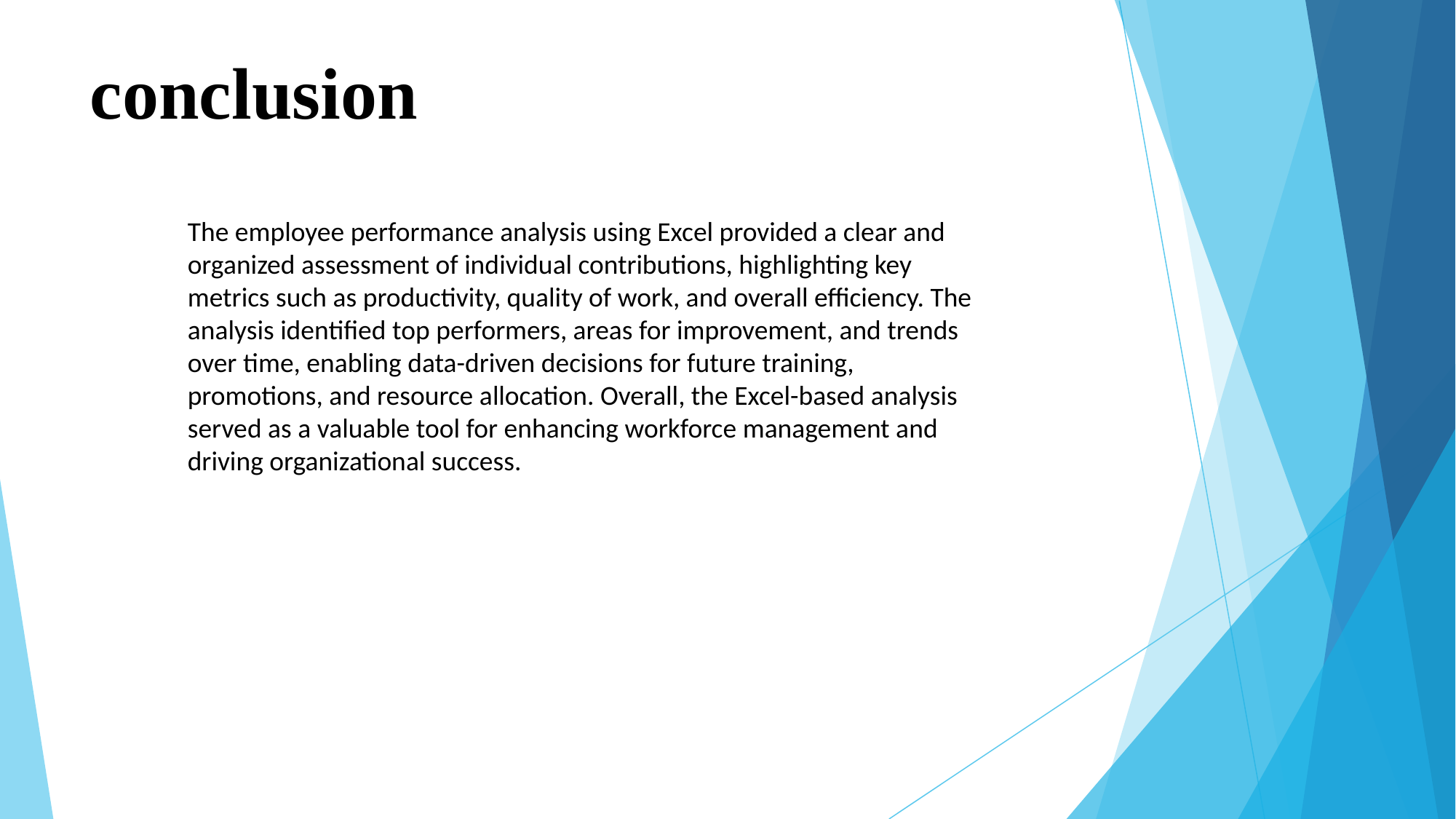

# conclusion
The employee performance analysis using Excel provided a clear and organized assessment of individual contributions, highlighting key metrics such as productivity, quality of work, and overall efficiency. The analysis identified top performers, areas for improvement, and trends over time, enabling data-driven decisions for future training, promotions, and resource allocation. Overall, the Excel-based analysis served as a valuable tool for enhancing workforce management and driving organizational success.